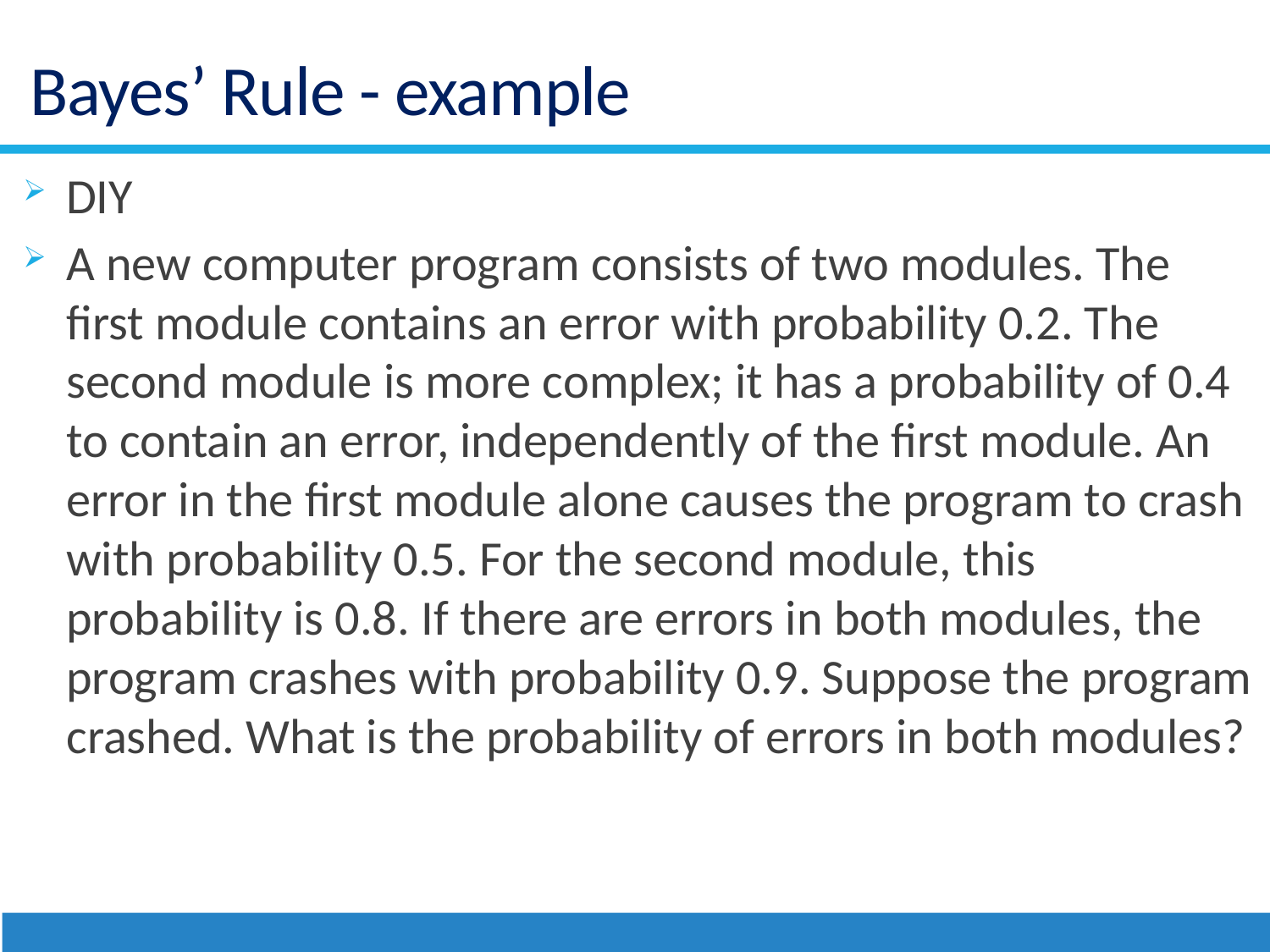

# Bayes’ Rule - example
DIY
A new computer program consists of two modules. The first module contains an error with probability 0.2. The second module is more complex; it has a probability of 0.4 to contain an error, independently of the first module. An error in the first module alone causes the program to crash with probability 0.5. For the second module, this probability is 0.8. If there are errors in both modules, the
program crashes with probability 0.9. Suppose the program crashed. What is the probability of errors in both modules?